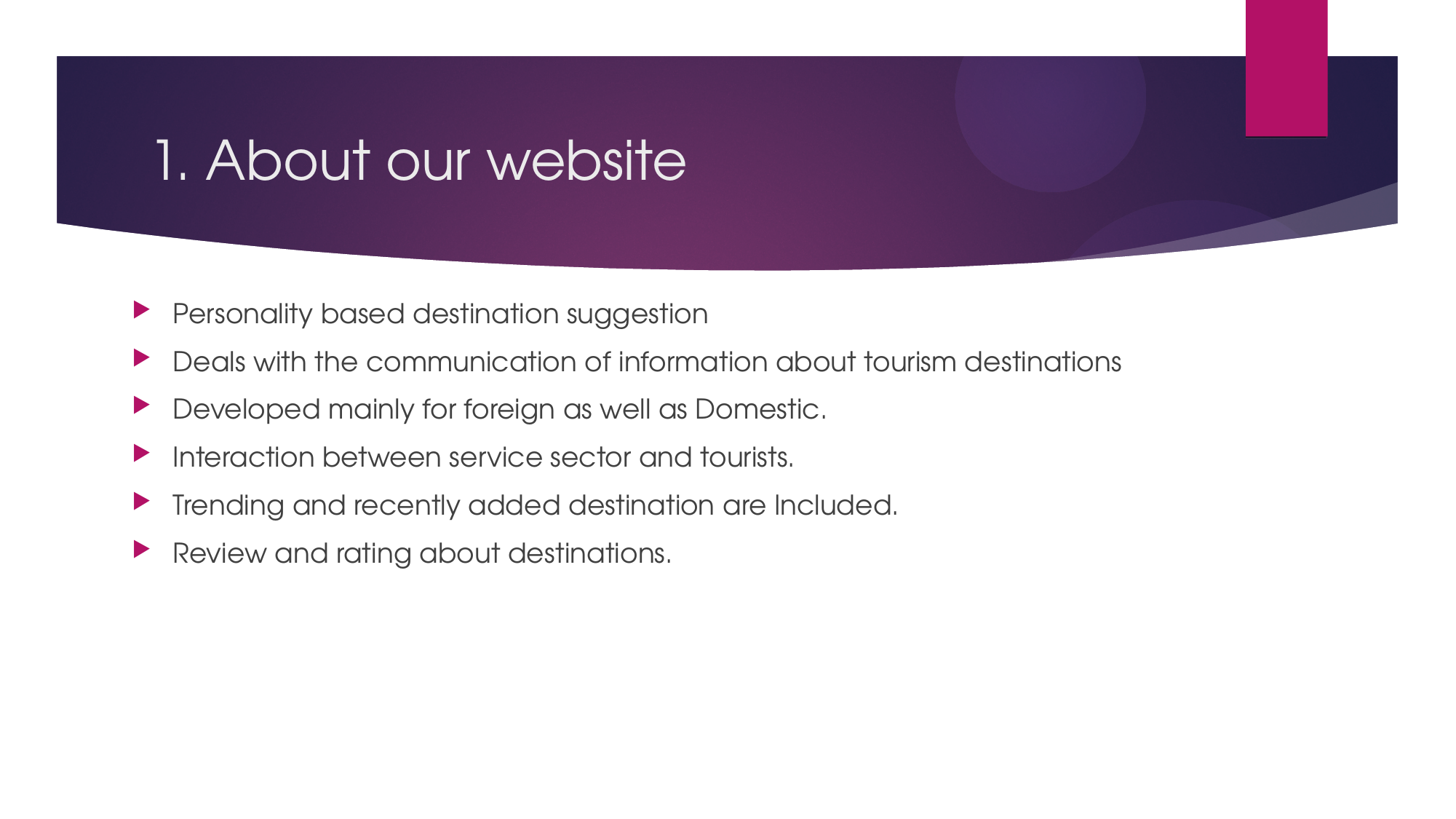

# 1. About our website
Personality based destination suggestion
Deals with the communication of information about tourism destinations
Developed mainly for foreign as well as Domestic.
Interaction between service sector and tourists.
Trending and recently added destination are Included.
Review and rating about destinations.